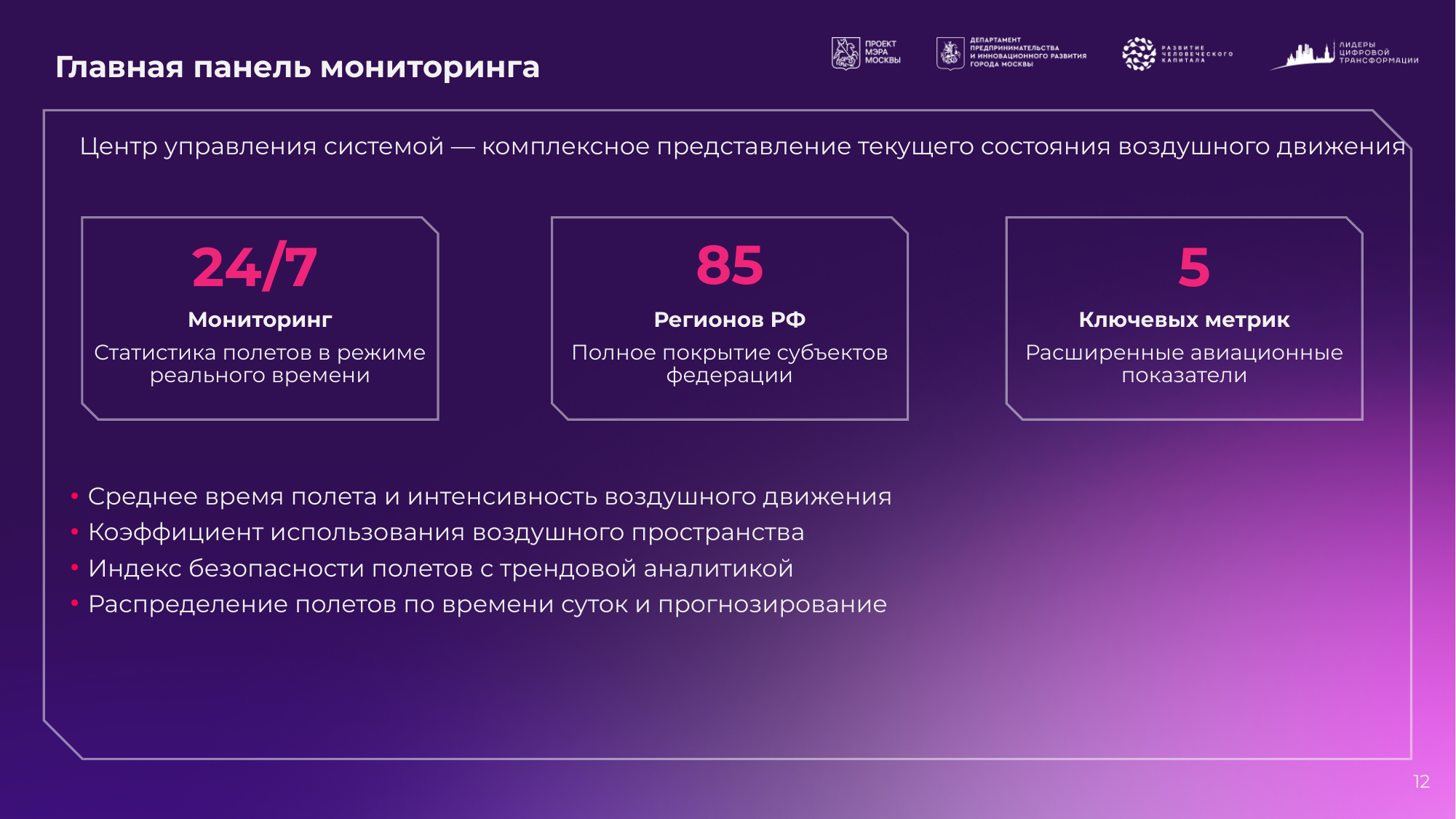

# Главная панель мониторинга

Центр управления системой — комплексное представление текущего состояния воздушного движения

85
24/7
5
Мониторинг
Статистика полетов в режиме реального времени
Регионов РФ
Полное покрытие субъектов федерации
Ключевых метрик
Расширенные авиационные показатели
Среднее время полета и интенсивность воздушного движения
Коэффициент использования воздушного пространства
Индекс безопасности полетов с трендовой аналитикой
Распределение полетов по времени суток и прогнозирование
12